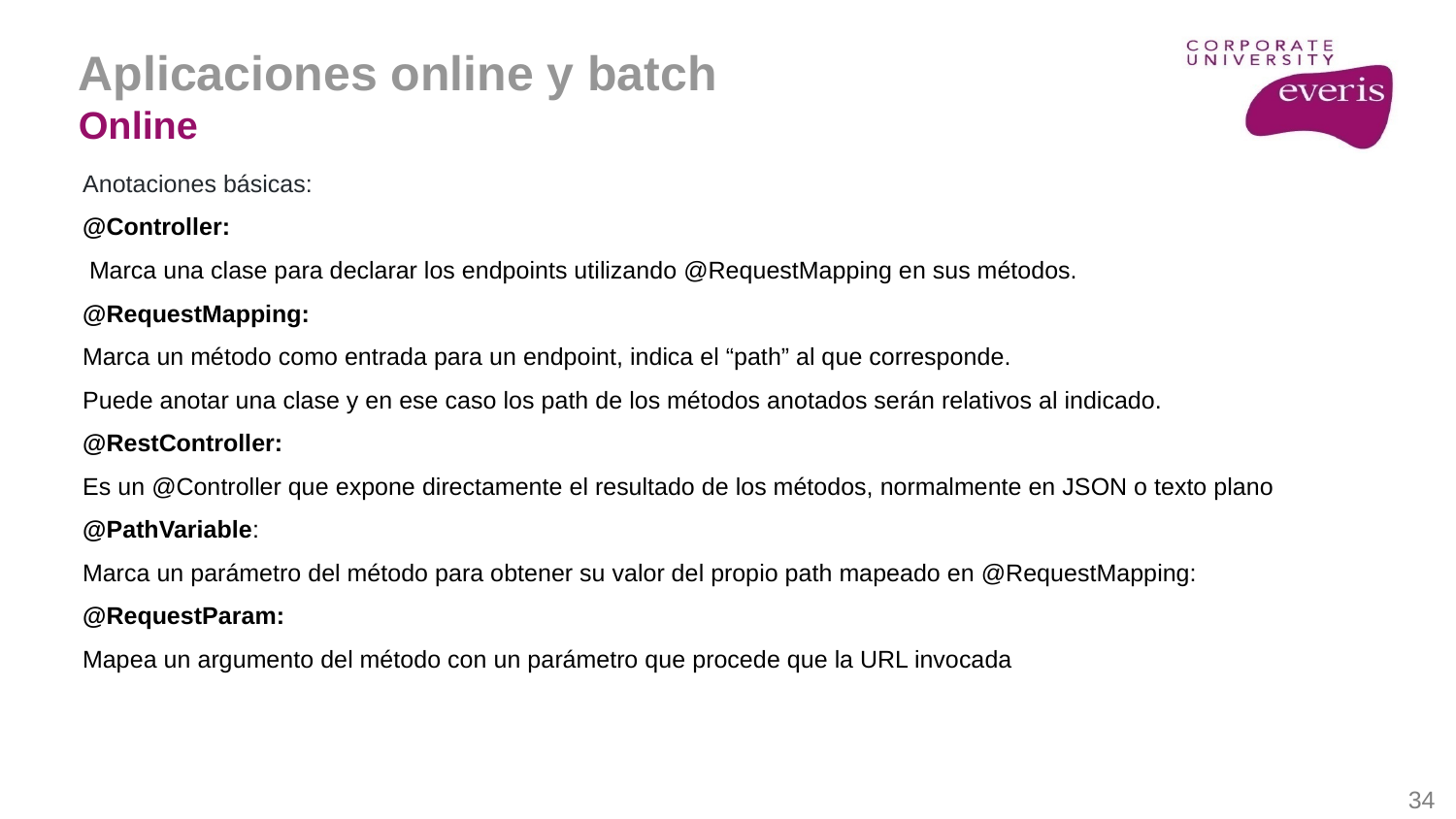

Aplicaciones online y batch
Online

Anotaciones básicas:
@Controller:
 Marca una clase para declarar los endpoints utilizando @RequestMapping en sus métodos.
@RequestMapping:
Marca un método como entrada para un endpoint, indica el “path” al que corresponde.
Puede anotar una clase y en ese caso los path de los métodos anotados serán relativos al indicado.
@RestController:
Es un @Controller que expone directamente el resultado de los métodos, normalmente en JSON o texto plano
@PathVariable:
Marca un parámetro del método para obtener su valor del propio path mapeado en @RequestMapping:
@RequestParam:
Mapea un argumento del método con un parámetro que procede que la URL invocada